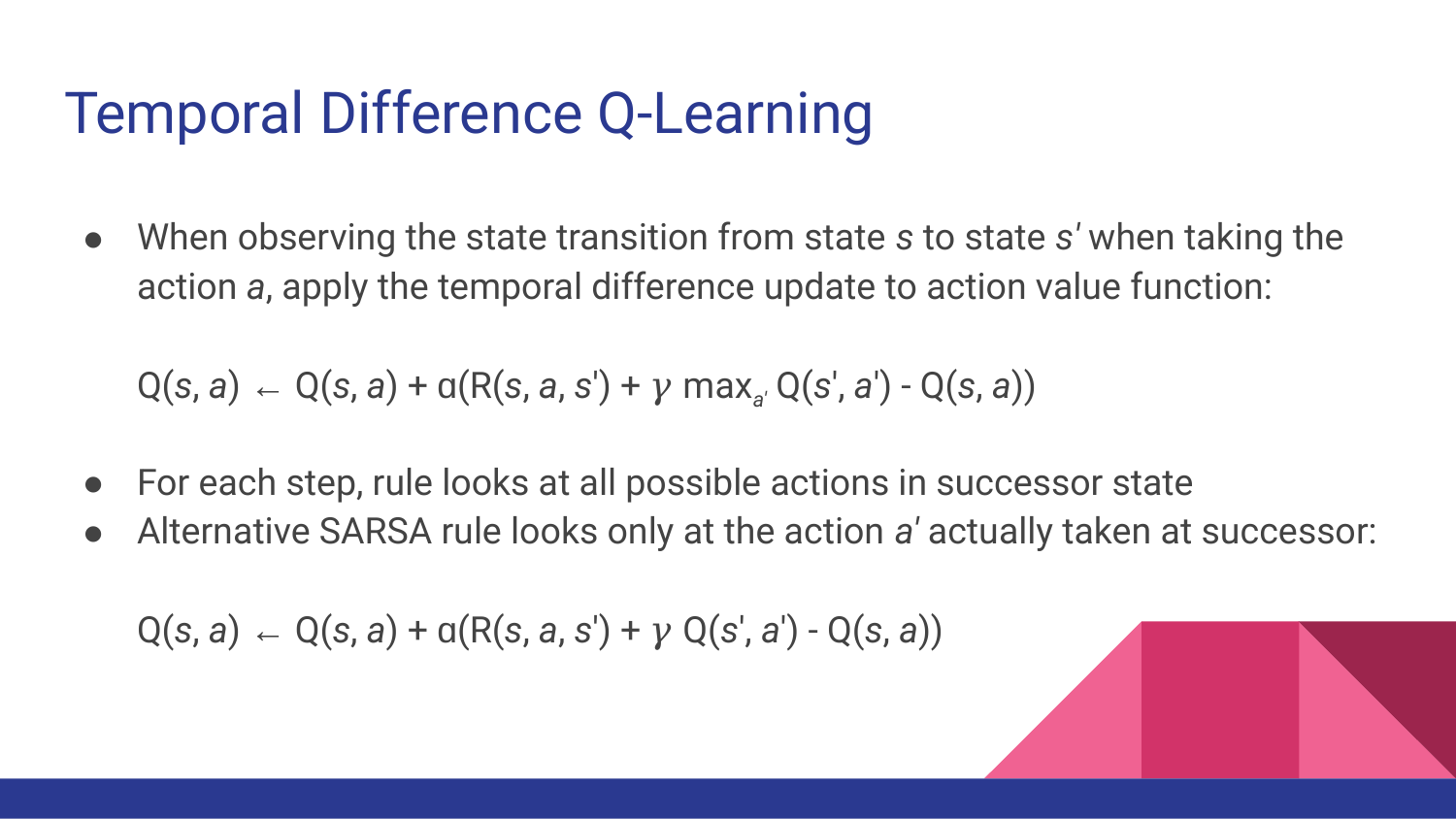

# Temporal Difference Q-Learning
When observing the state transition from state s to state s' when taking the action a, apply the temporal difference update to action value function:
Q(s, a) ← Q(s, a) + ɑ(R(s, a, s') + 𝛾 maxa' Q(s', a') - Q(s, a))
For each step, rule looks at all possible actions in successor state
Alternative SARSA rule looks only at the action a' actually taken at successor:
Q(s, a) ← Q(s, a) + ɑ(R(s, a, s') + 𝛾 Q(s', a') - Q(s, a))